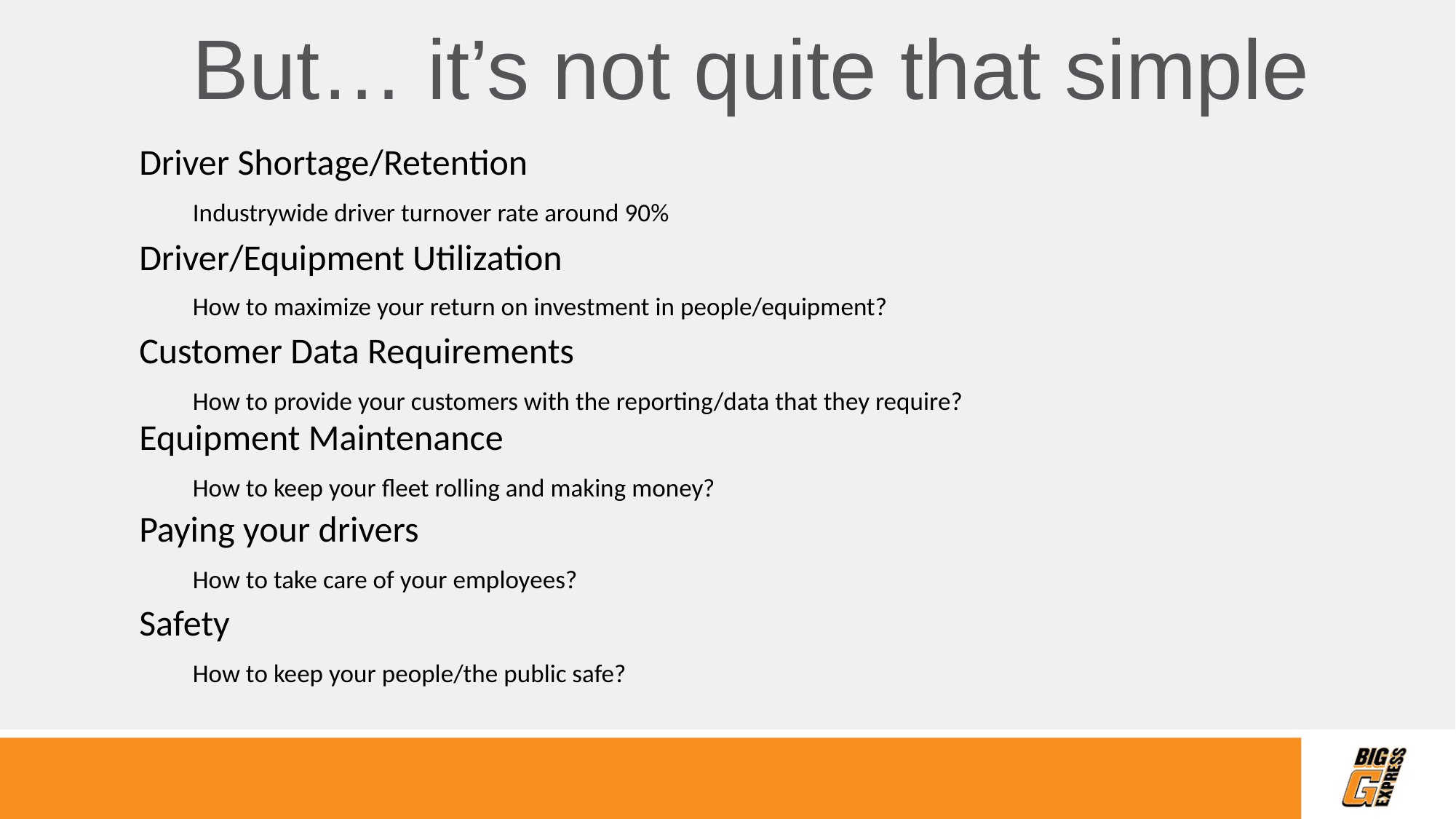

# But… it’s not quite that simple
Driver Shortage/Retention
Industrywide driver turnover rate around 90%
Driver/Equipment Utilization
How to maximize your return on investment in people/equipment?
Customer Data Requirements
How to provide your customers with the reporting/data that they require?
Equipment Maintenance
How to keep your fleet rolling and making money?
Paying your drivers
How to take care of your employees?
Safety
How to keep your people/the public safe?